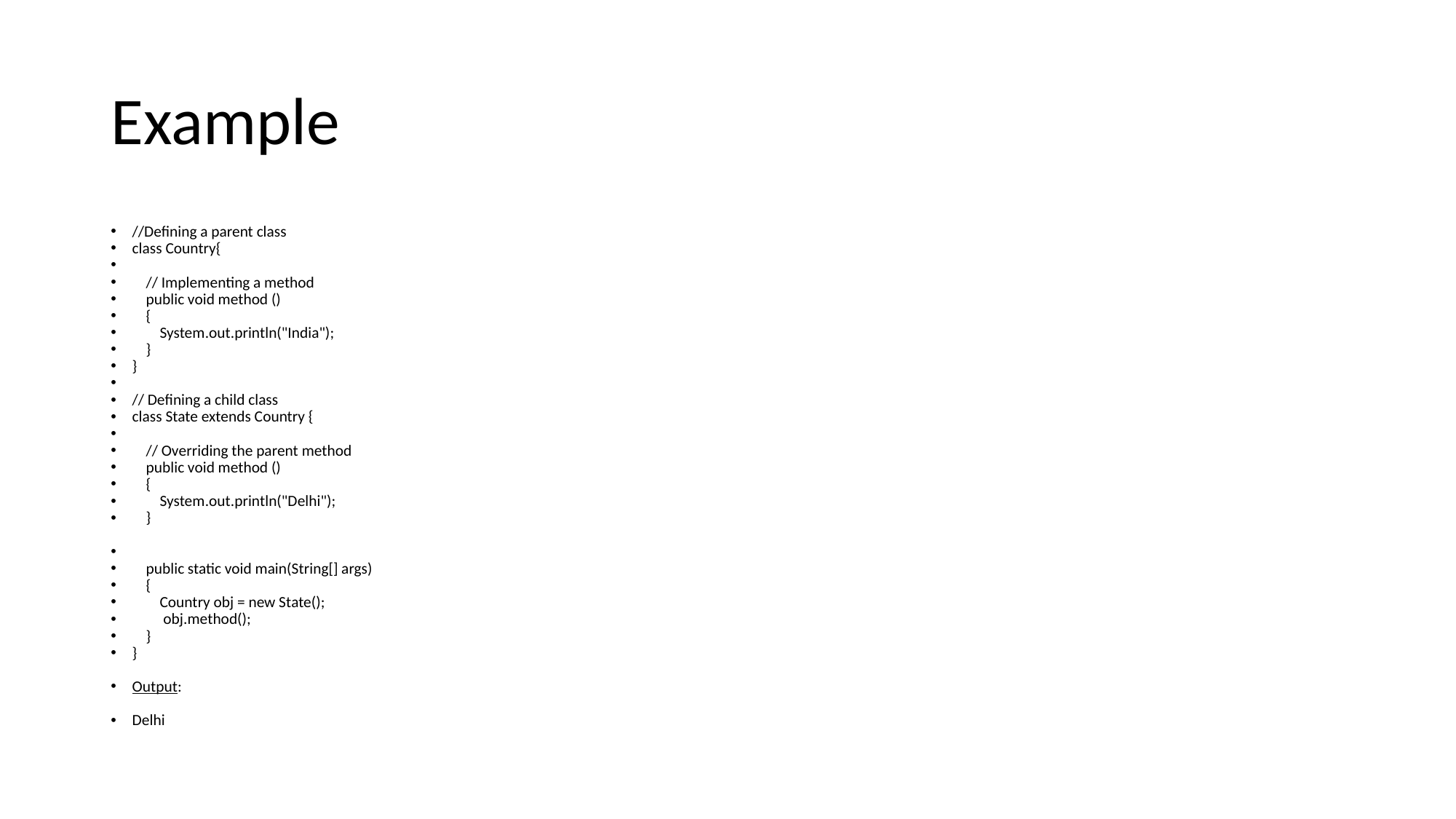

# Example
//Defining a parent class
class Country{

    // Implementing a method
    public void method ()
    {
        System.out.println("India");
    }
}

// Defining a child class
class State extends Country {

    // Overriding the parent method
    public void method ()
    {
        System.out.println("Delhi");
    }

    public static void main(String[] args)
    {
        Country obj = new State();
         obj.method();
    }
}

Output:

Delhi